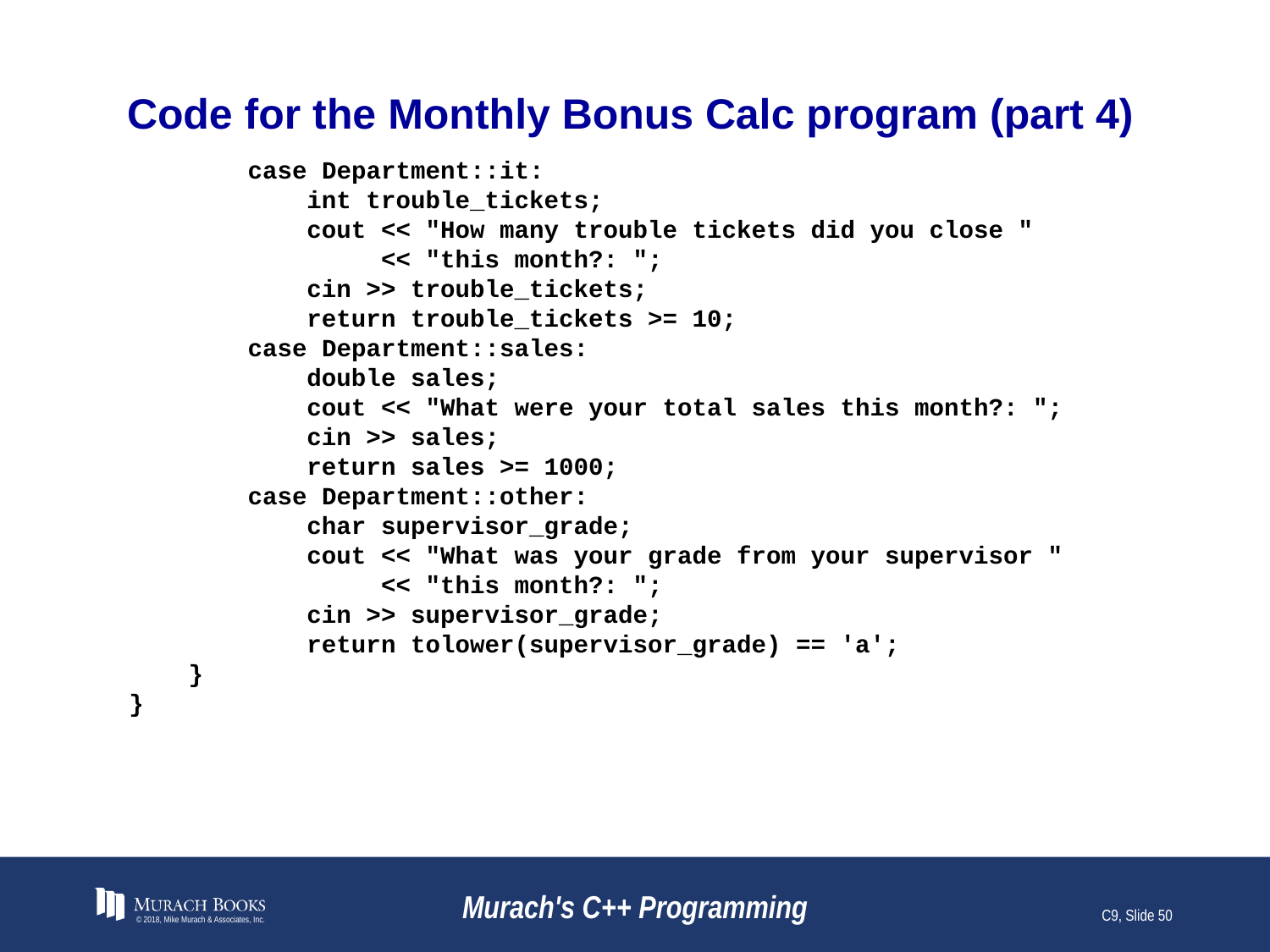

# Code for the Monthly Bonus Calc program (part 4)
        case Department::it:
            int trouble_tickets;
            cout << "How many trouble tickets did you close "
                 << "this month?: ";
            cin >> trouble_tickets;
            return trouble_tickets >= 10;
        case Department::sales:
            double sales;
            cout << "What were your total sales this month?: ";
            cin >> sales;
            return sales >= 1000;
        case Department::other:
            char supervisor_grade;
            cout << "What was your grade from your supervisor "
                 << "this month?: ";
            cin >> supervisor_grade;
            return tolower(supervisor_grade) == 'a';
    }
}
© 2018, Mike Murach & Associates, Inc.
Murach's C++ Programming

C9, Slide 50